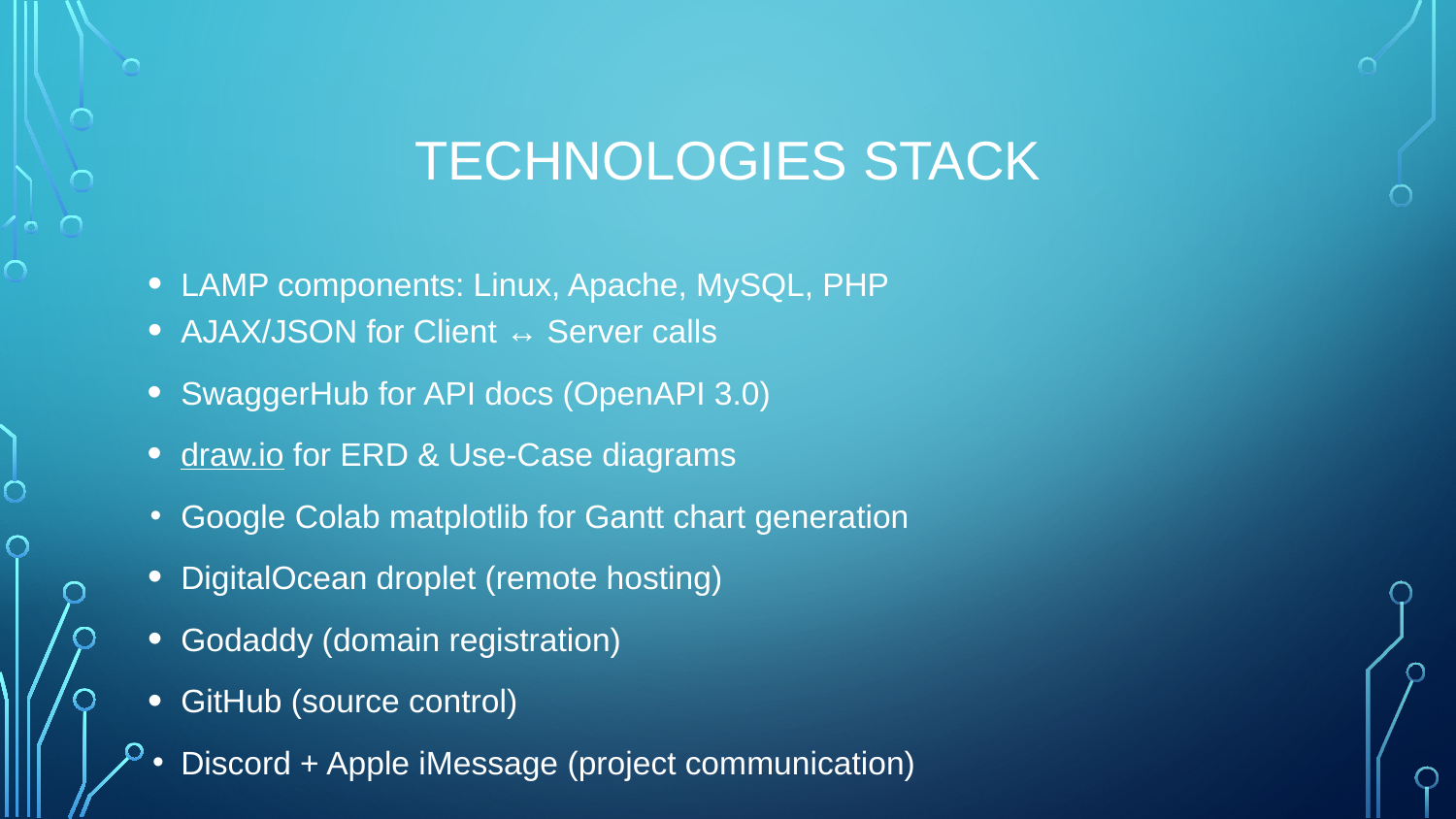

# TECHNOLOGIES STACK
LAMP components: Linux, Apache, MySQL, PHP
AJAX/JSON for Client ↔ Server calls
SwaggerHub for API docs (OpenAPI 3.0)
draw.io for ERD & Use-Case diagrams
Google Colab matplotlib for Gantt chart generation
DigitalOcean droplet (remote hosting)
Godaddy (domain registration)
GitHub (source control)
Discord + Apple iMessage (project communication)